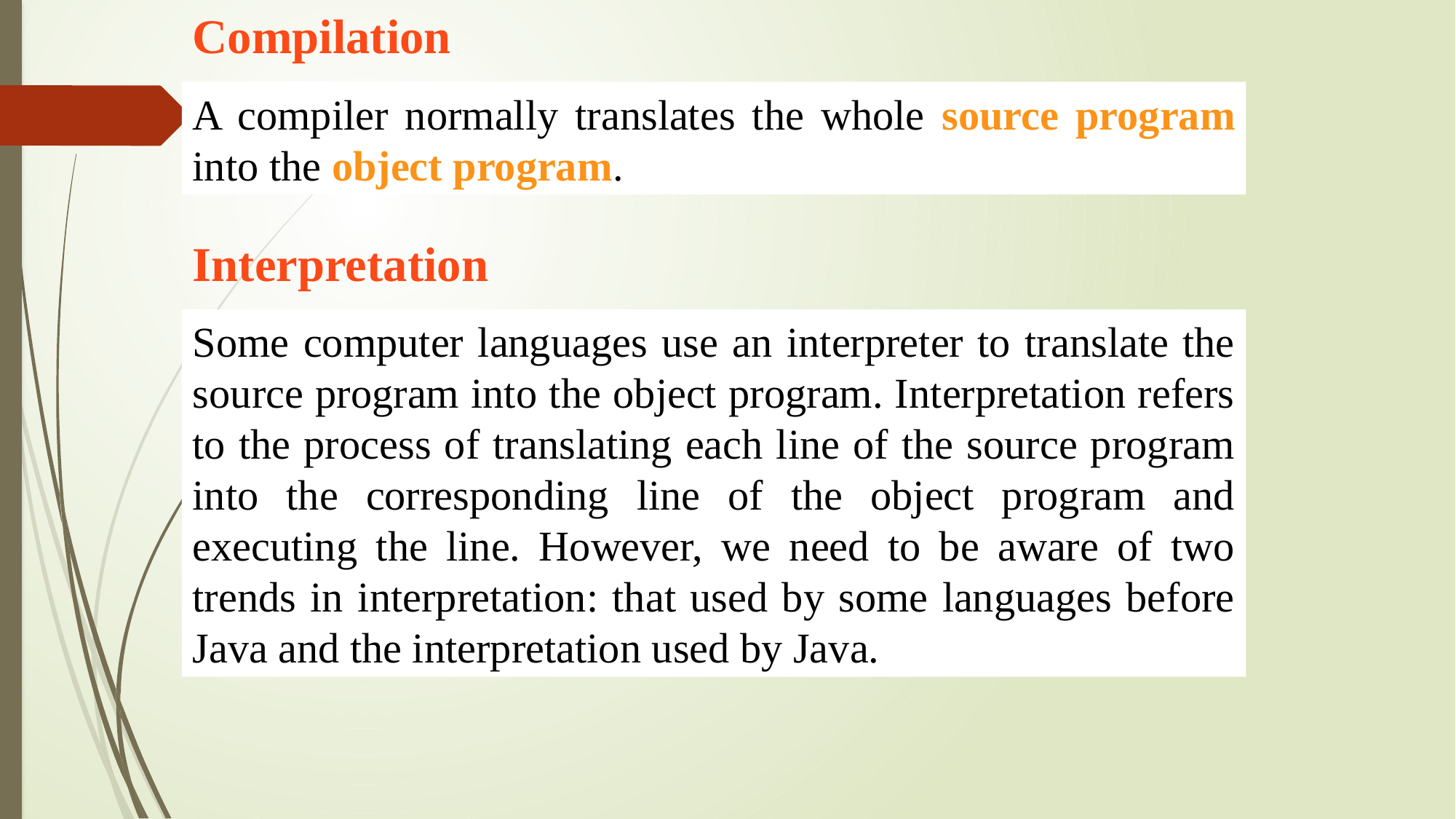

Compilation
A compiler normally translates the whole source program into the object program.
Interpretation
Some computer languages use an interpreter to translate the source program into the object program. Interpretation refers to the process of translating each line of the source program into the corresponding line of the object program and executing the line. However, we need to be aware of two trends in interpretation: that used by some languages before Java and the interpretation used by Java.